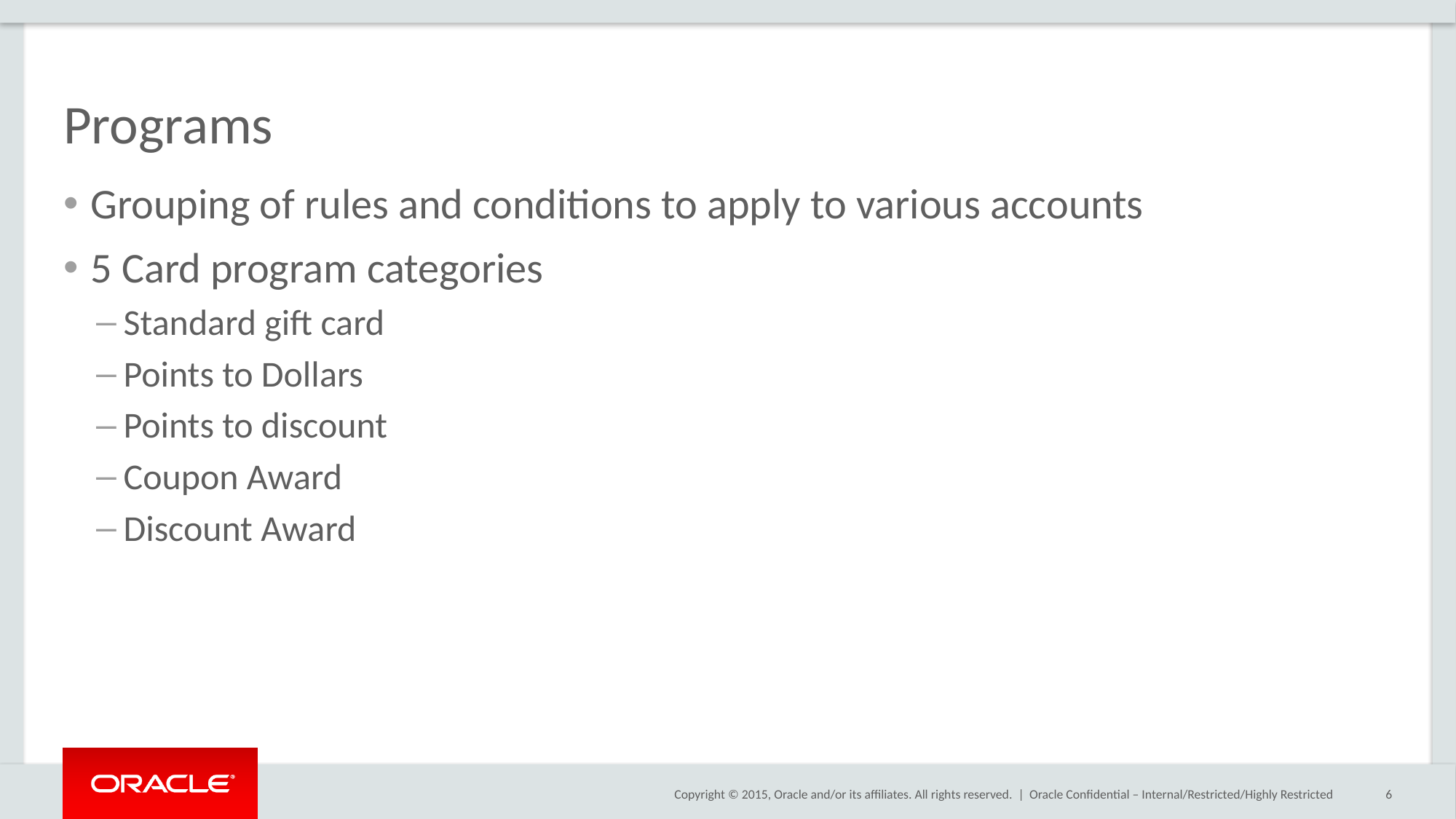

# Programs
Grouping of rules and conditions to apply to various accounts
5 Card program categories
Standard gift card
Points to Dollars
Points to discount
Coupon Award
Discount Award
Oracle Confidential – Internal/Restricted/Highly Restricted
6